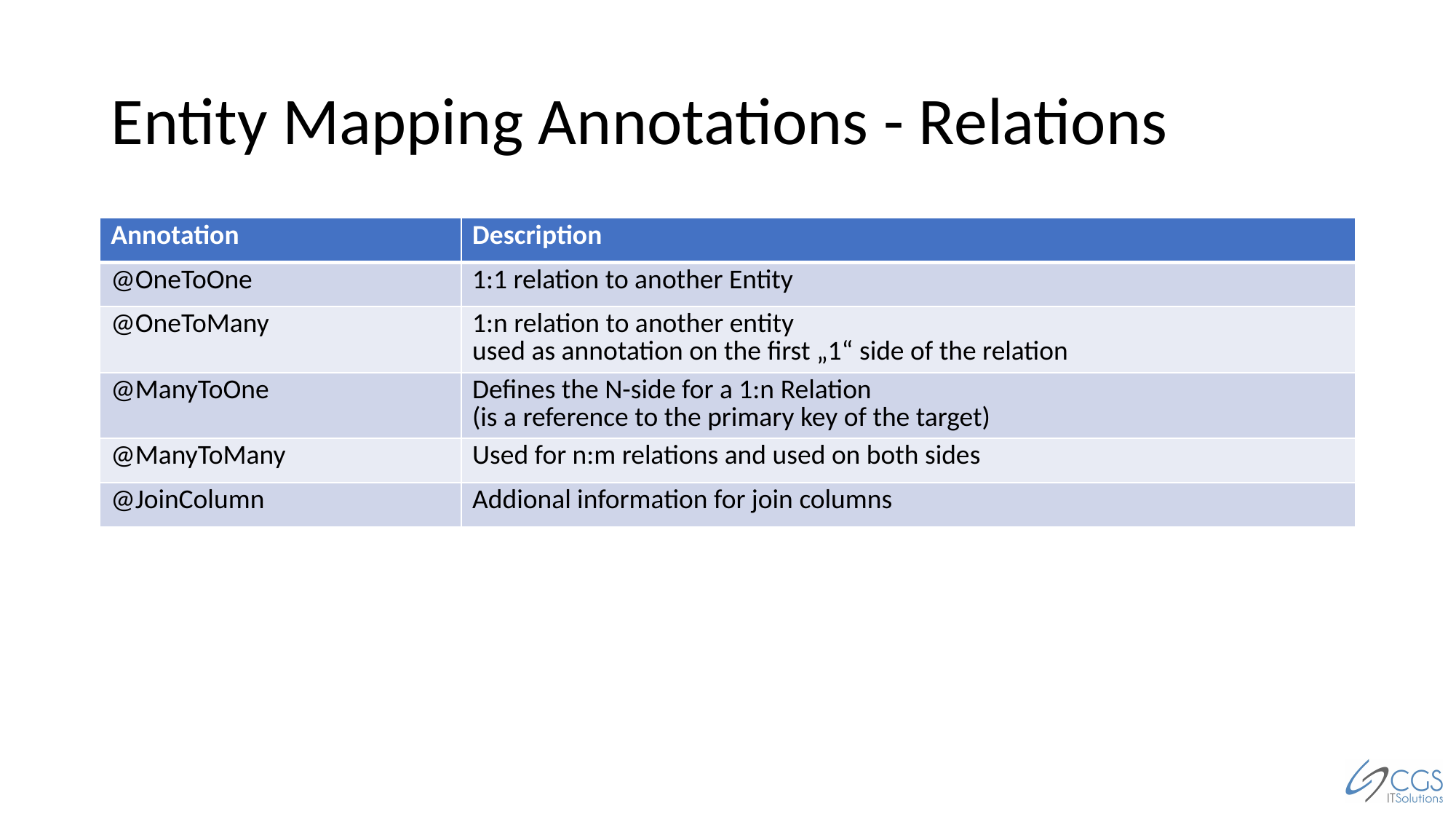

# Entity Mapping Annotations - Relations
| Annotation | Description |
| --- | --- |
| @OneToOne | 1:1 relation to another Entity |
| @OneToMany | 1:n relation to another entity used as annotation on the first „1“ side of the relation |
| @ManyToOne | Defines the N-side for a 1:n Relation (is a reference to the primary key of the target) |
| @ManyToMany | Used for n:m relations and used on both sides |
| @JoinColumn | Addional information for join columns |